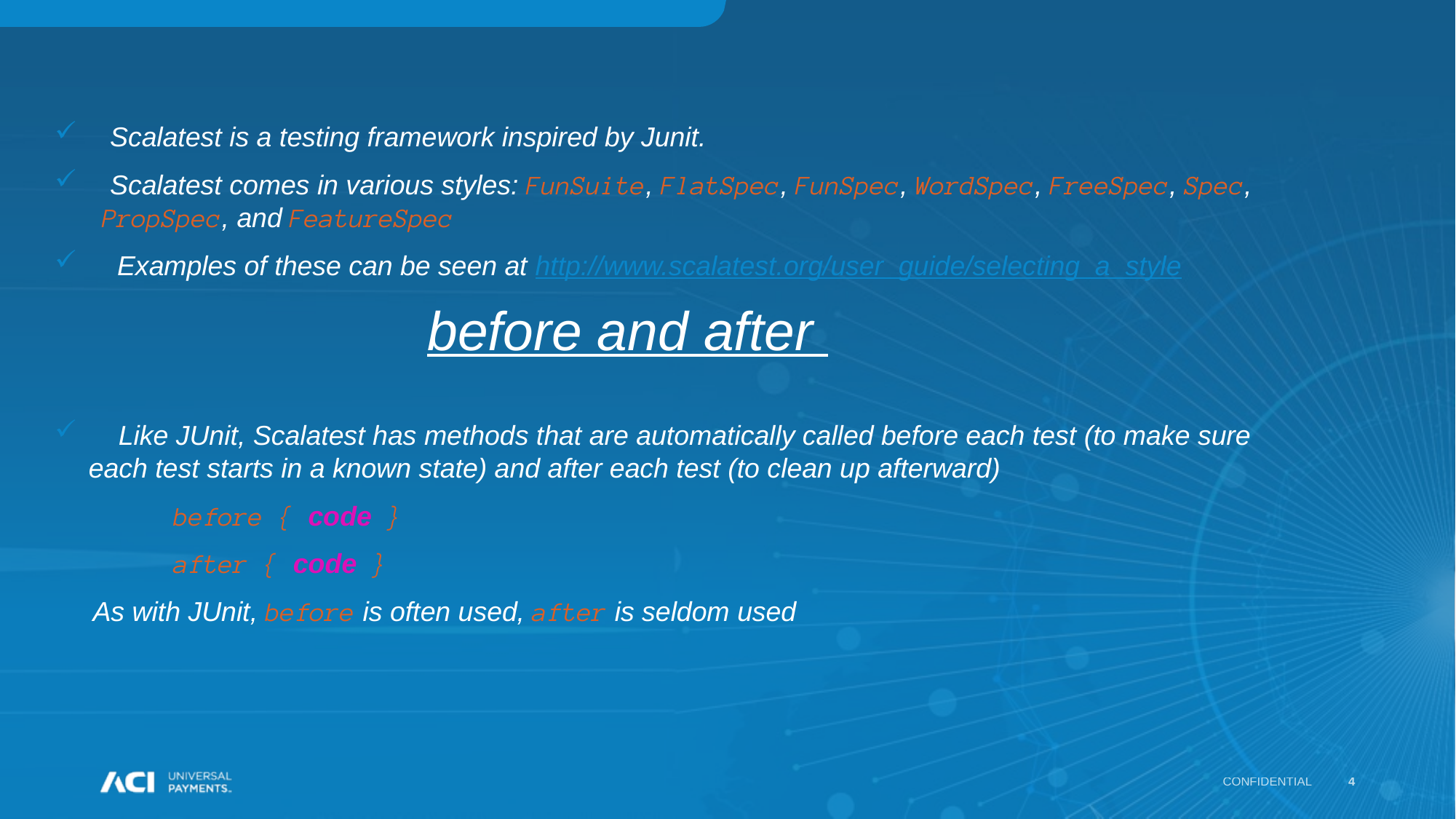

Scalatest is a testing framework inspired by Junit.
 Scalatest comes in various styles: FunSuite, FlatSpec, FunSpec, WordSpec, FreeSpec, Spec, PropSpec, and FeatureSpec
 Examples of these can be seen at http://www.scalatest.org/user_guide/selecting_a_style
                         before and after

  Like JUnit, Scalatest has methods that are automatically called before each test (to make sure each test starts in a known state) and after each test (to clean up afterward)
        before { code }
        after { code }
     As with JUnit, before is often used, after is seldom used

Confidential
4